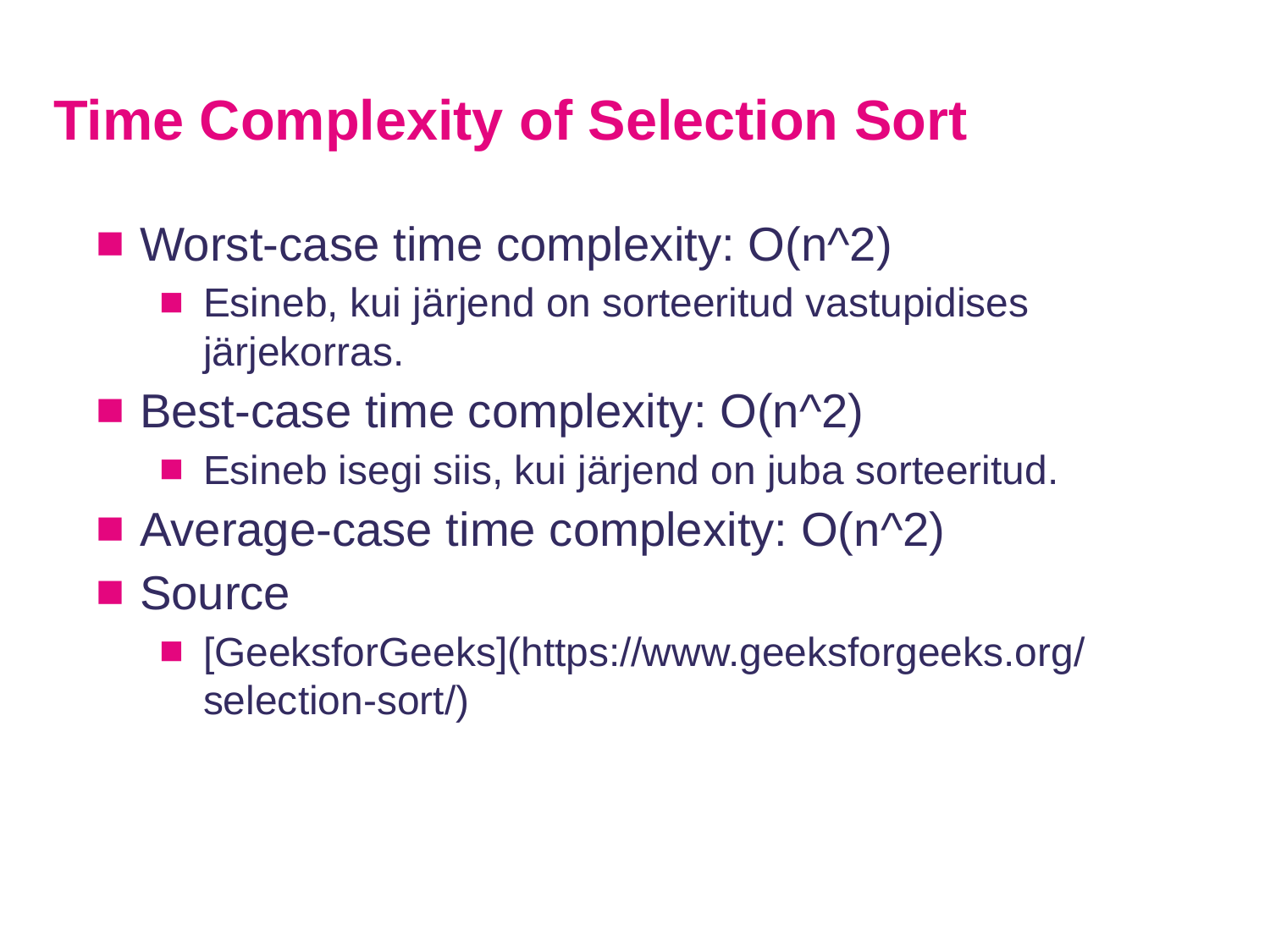

# Time Complexity of Selection Sort
Worst-case time complexity: O(n^2)
Esineb, kui järjend on sorteeritud vastupidises järjekorras.
Best-case time complexity: O(n^2)
Esineb isegi siis, kui järjend on juba sorteeritud.
Average-case time complexity: O(n^2)
Source
[GeeksforGeeks](https://www.geeksforgeeks.org/selection-sort/)